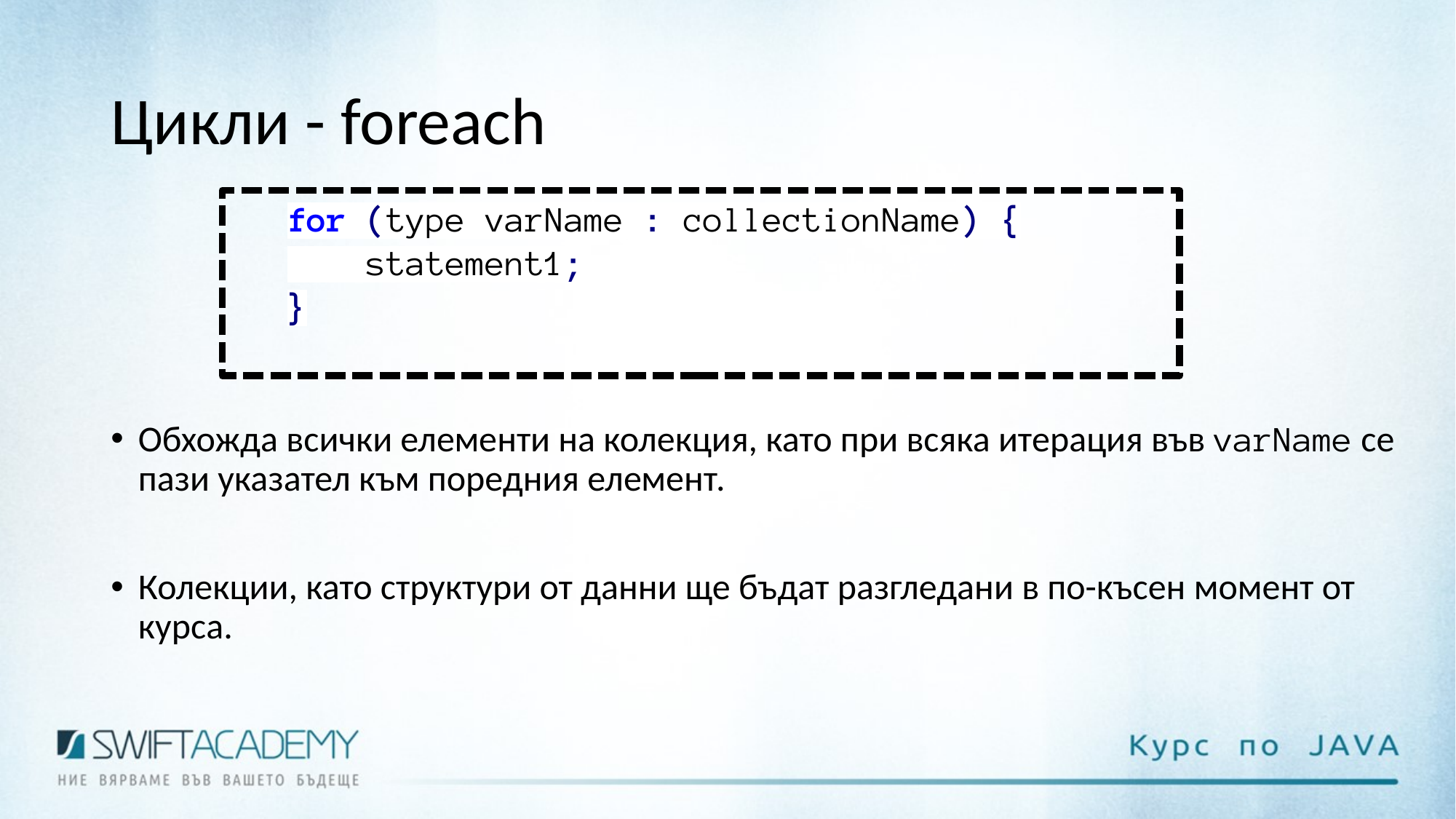

# Цикли - foreach
for (type varName : collectionName) {
    statement1;
}
Обхожда всички елементи на колекция, като при всяка итерация във varName се пази указател към поредния елемент.

Колекции, като структури от данни ще бъдат разгледани в по-късен момент от курса.